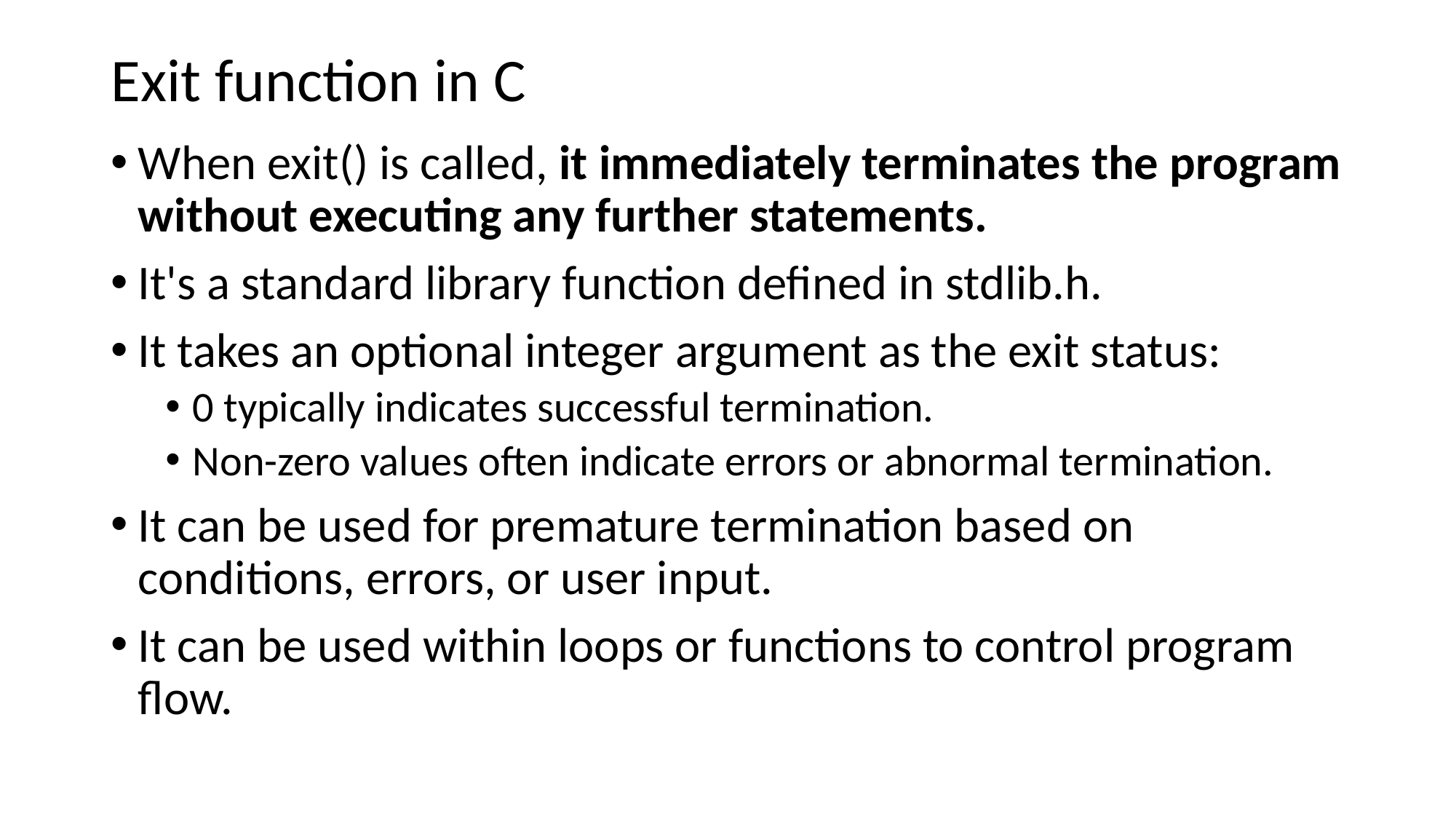

# Exit function in C
When exit() is called, it immediately terminates the program without executing any further statements.
It's a standard library function defined in stdlib.h.
It takes an optional integer argument as the exit status:
0 typically indicates successful termination.
Non-zero values often indicate errors or abnormal termination.
It can be used for premature termination based on conditions, errors, or user input.
It can be used within loops or functions to control program flow.